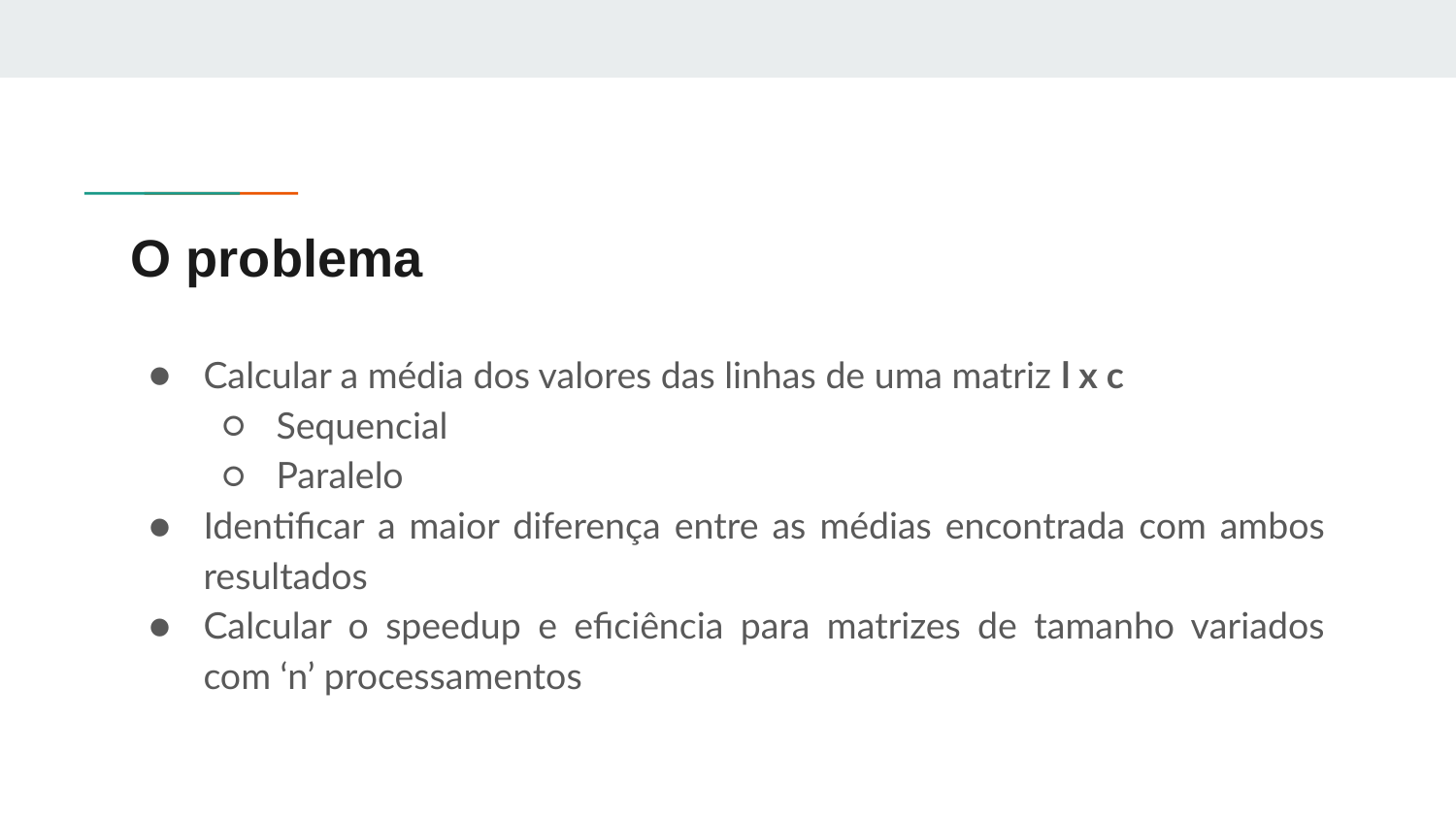

# O problema
Calcular a média dos valores das linhas de uma matriz l x c
Sequencial
Paralelo
Identificar a maior diferença entre as médias encontrada com ambos resultados
Calcular o speedup e eficiência para matrizes de tamanho variados com ‘n’ processamentos